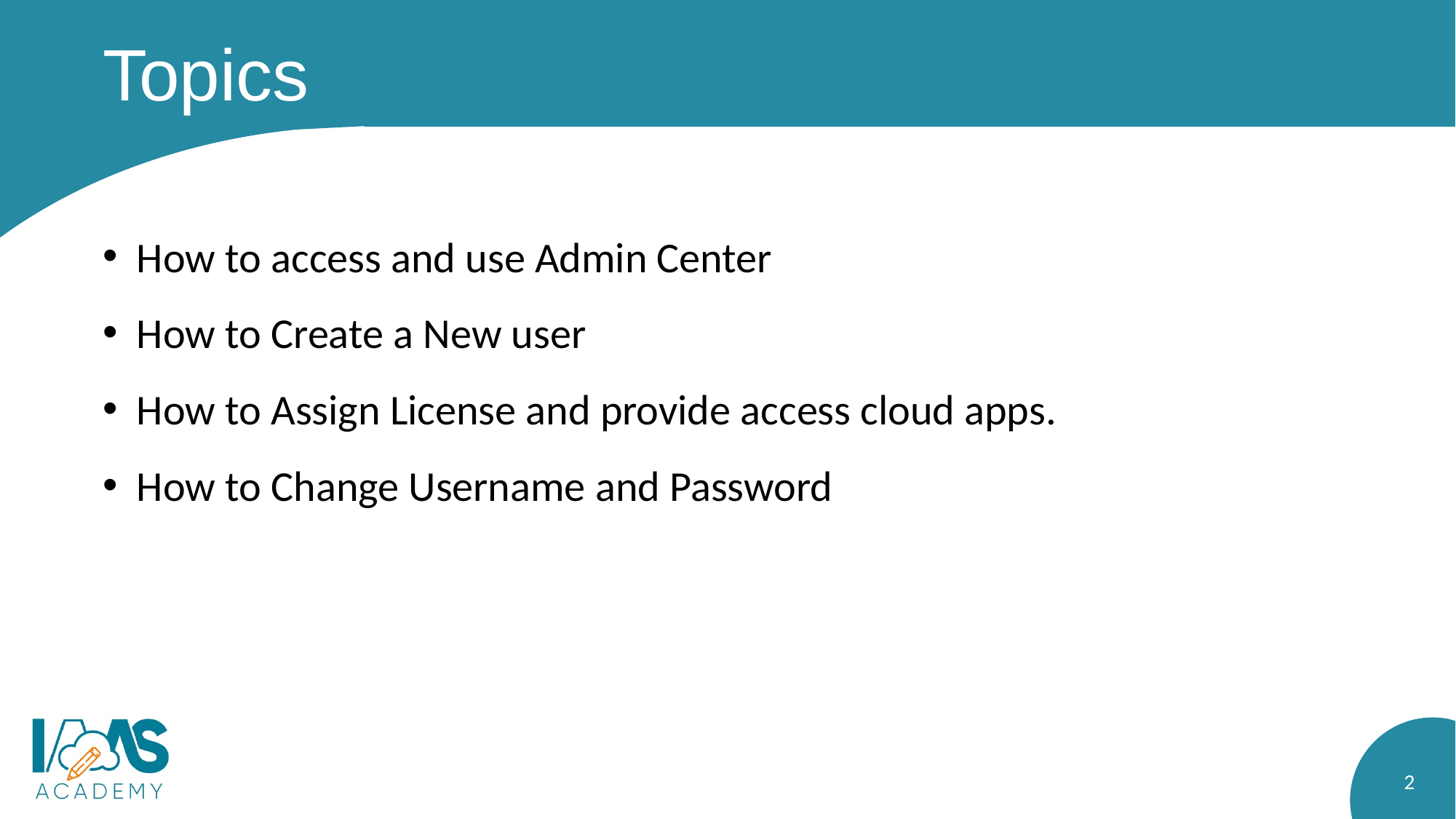

# Topics
How to access and use Admin Center
How to Create a New user
How to Assign License and provide access cloud apps.
How to Change Username and Password

2